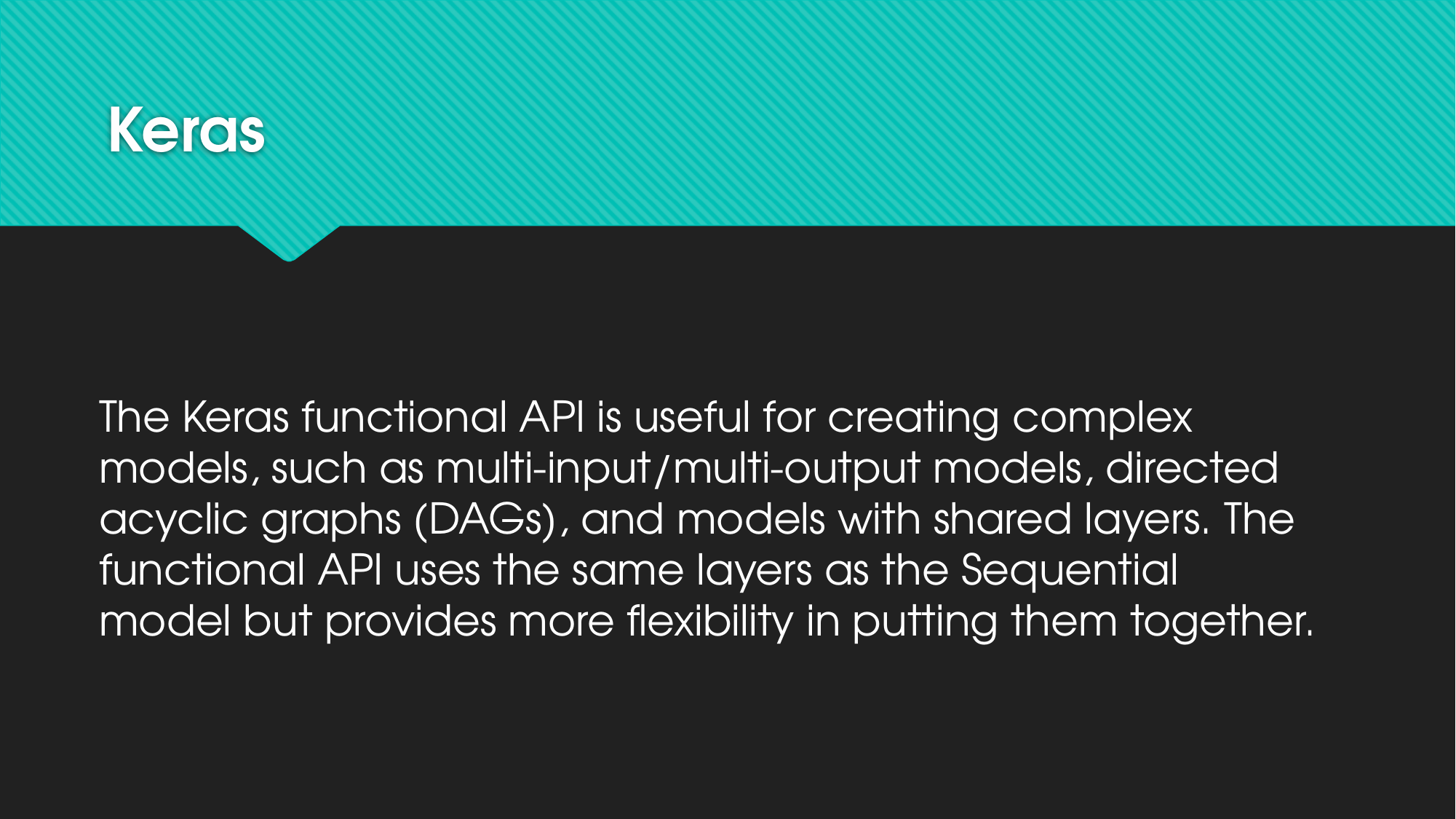

# Keras
The Keras functional API is useful for creating complex models, such as multi-input/multi-output models, directed acyclic graphs (DAGs), and models with shared layers. The functional API uses the same layers as the Sequential model but provides more flexibility in putting them together.